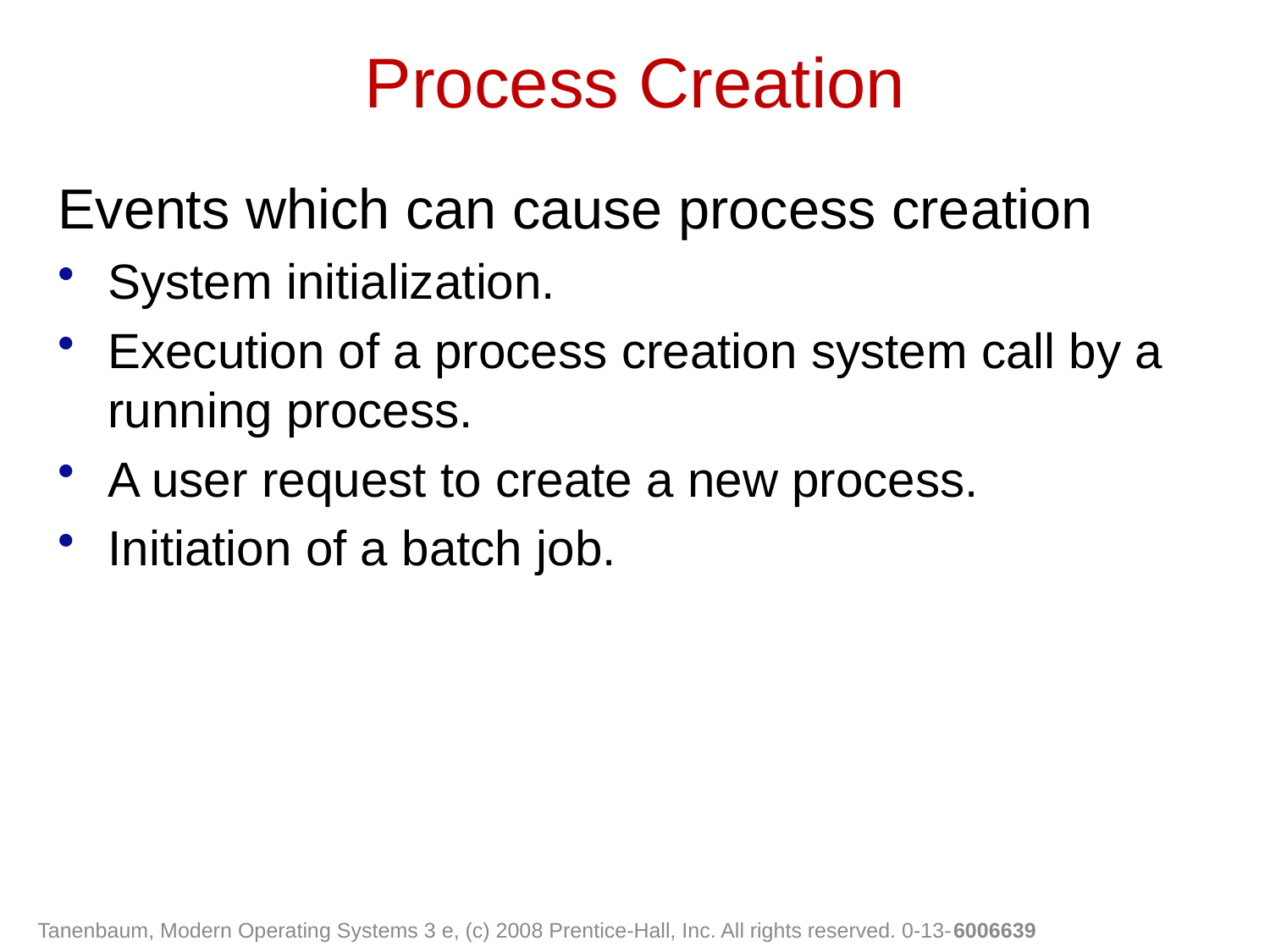

Process Creation
Events which can cause process creation
System initialization.
Execution of a process creation system call by a running process.
A user request to create a new process.
Initiation of a batch job.
Tanenbaum, Modern Operating Systems 3 e, (c) 2008 Prentice-Hall, Inc. All rights reserved. 0-13-6006639